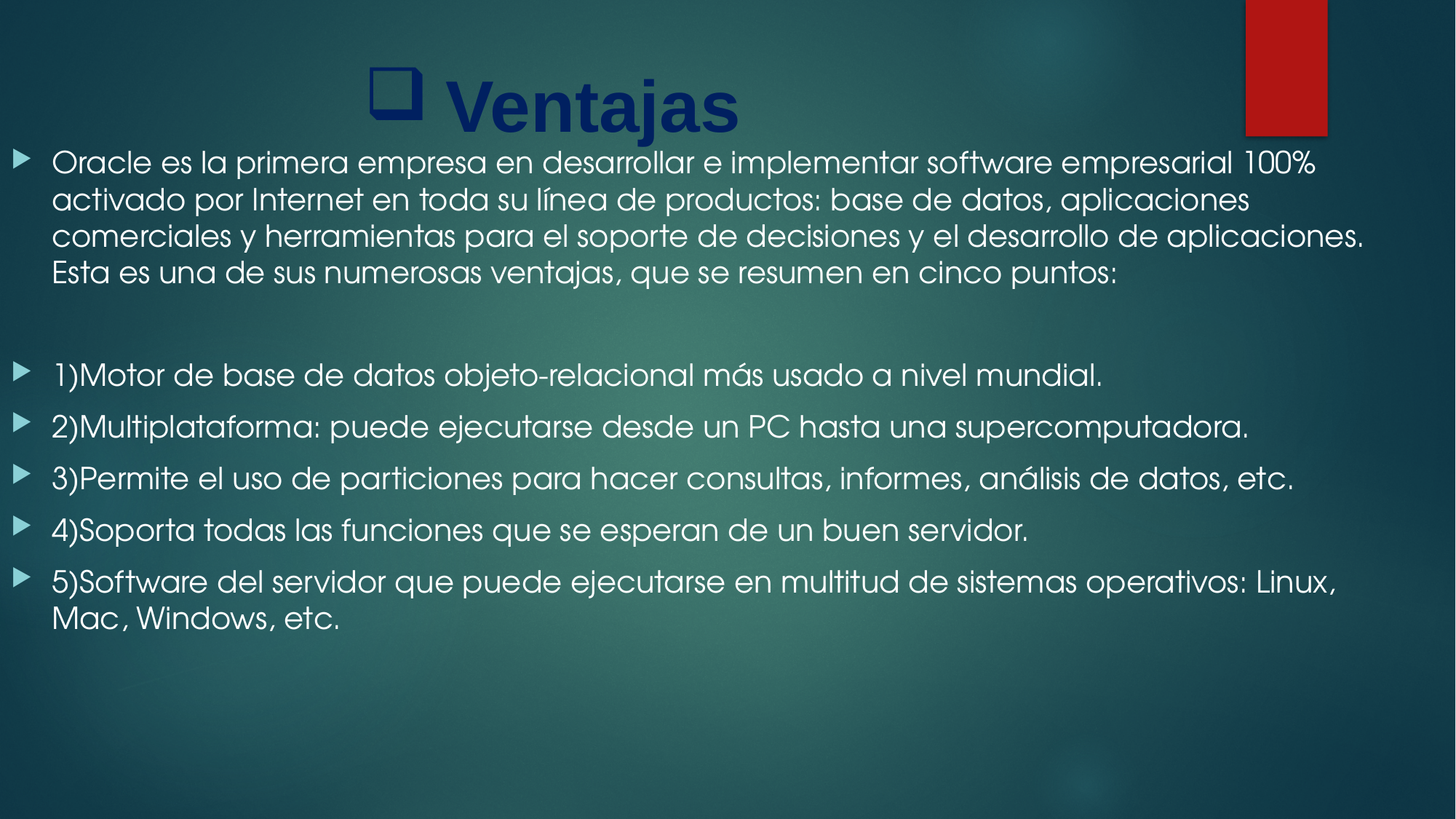

Ventajas
Oracle es la primera empresa en desarrollar e implementar software empresarial 100% activado por Internet en toda su línea de productos: base de datos, aplicaciones comerciales y herramientas para el soporte de decisiones y el desarrollo de aplicaciones. Esta es una de sus numerosas ventajas, que se resumen en cinco puntos:

1)Motor de base de datos objeto-relacional más usado a nivel mundial.
2)Multiplataforma: puede ejecutarse desde un PC hasta una supercomputadora.
3)Permite el uso de particiones para hacer consultas, informes, análisis de datos, etc.
4)Soporta todas las funciones que se esperan de un buen servidor.
5)Software del servidor que puede ejecutarse en multitud de sistemas operativos: Linux, Mac, Windows, etc.